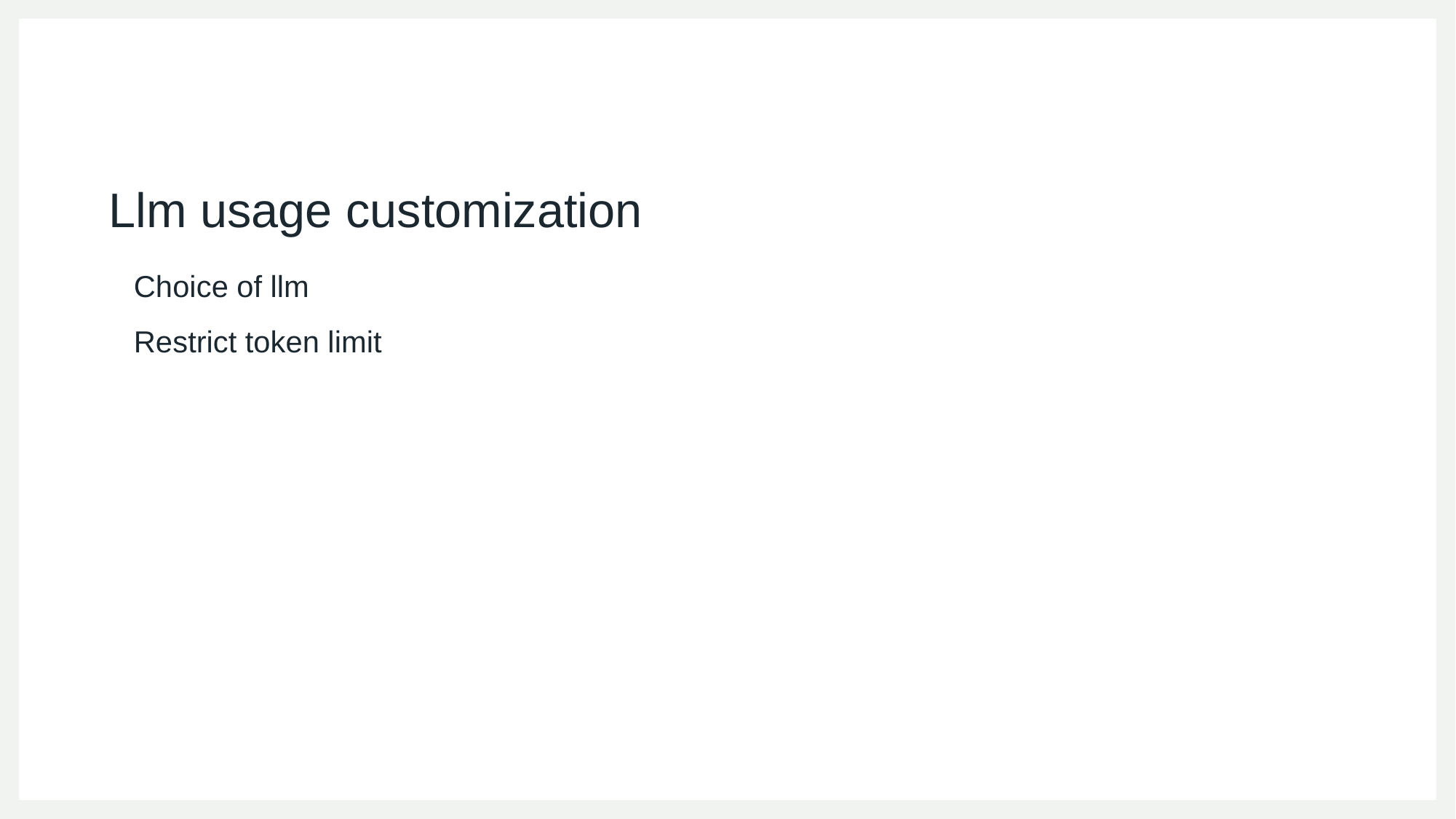

# Llm usage customization
Choice of llm
Restrict token limit